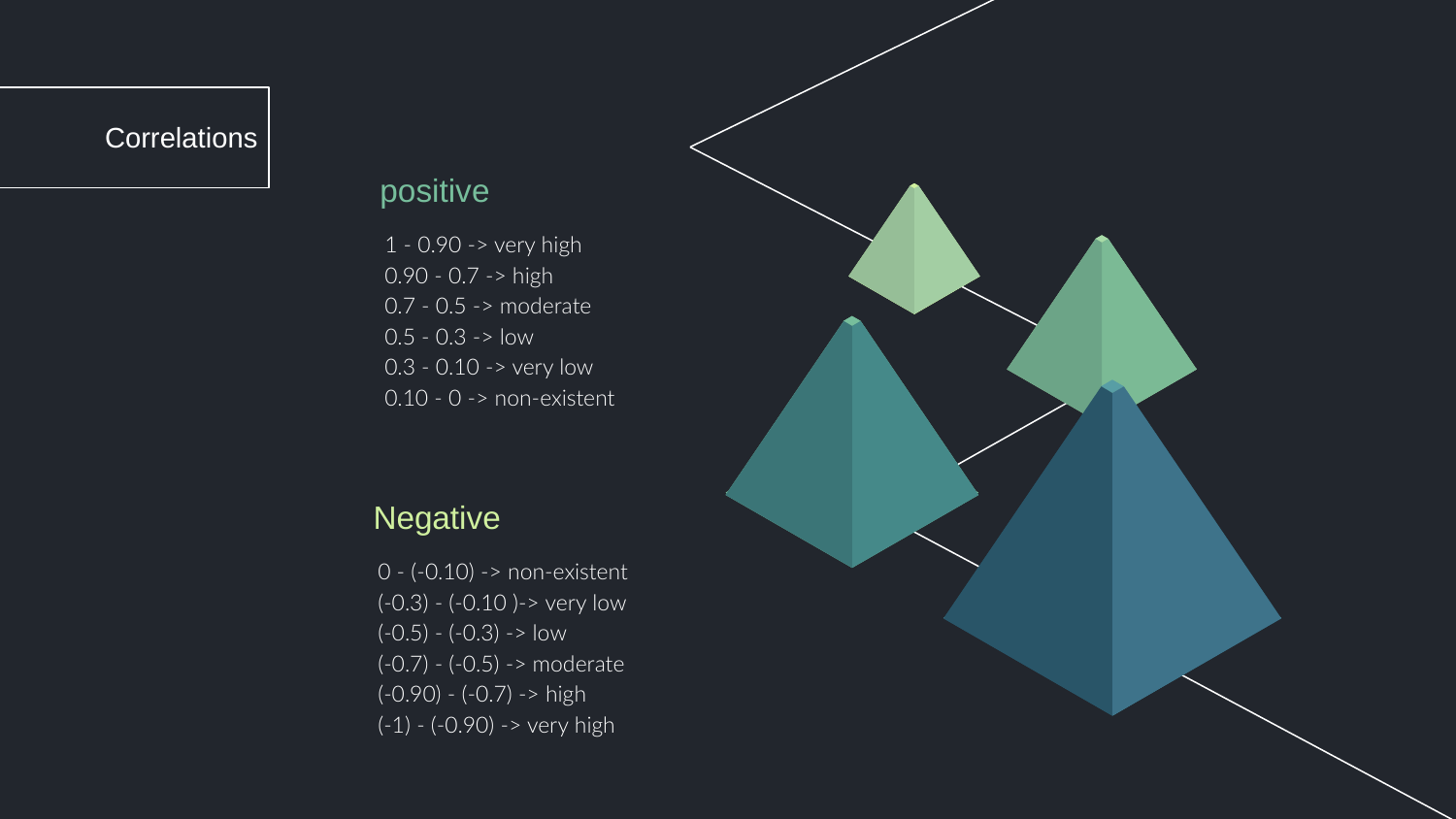

# Correlations
positive

1 - 0.90 -> very high
0.90 - 0.7 -> high
0.7 - 0.5 -> moderate
0.5 - 0.3 -> low
0.3 - 0.10 -> very low
0.10 - 0 -> non-existent

Negative
0 - (-0.10) -> non-existent
(-0.3) - (-0.10 )-> very low
(-0.5) - (-0.3) -> low
(-0.7) - (-0.5) -> moderate
(-0.90) - (-0.7) -> high
(-1) - (-0.90) -> very high